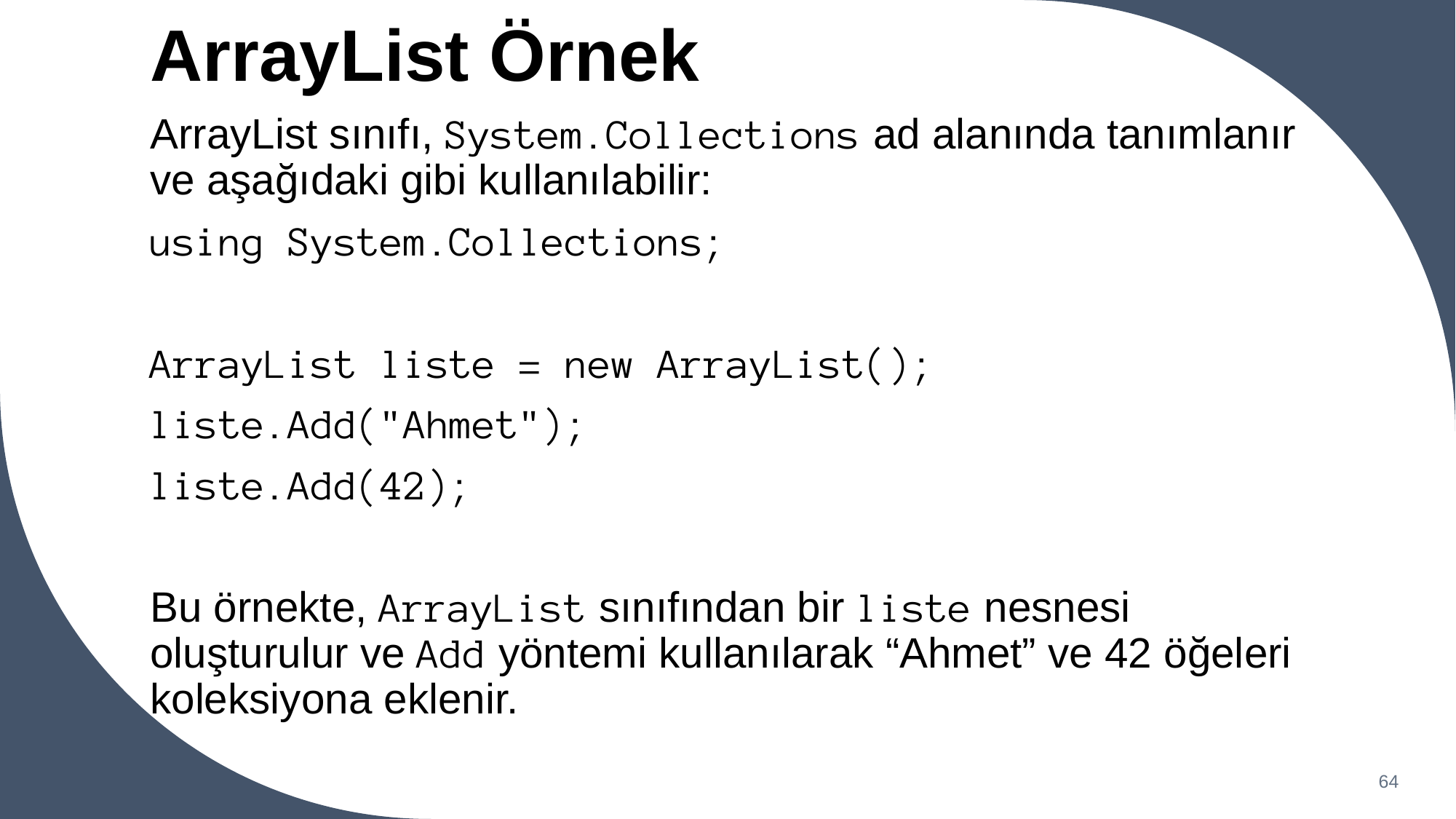

# ArrayList Örnek
ArrayList sınıfı, System.Collections ad alanında tanımlanır ve aşağıdaki gibi kullanılabilir:
using System.Collections;

ArrayList liste = new ArrayList();
liste.Add("Ahmet");
liste.Add(42);

Bu örnekte, ArrayList sınıfından bir liste nesnesi oluşturulur ve Add yöntemi kullanılarak “Ahmet” ve 42 öğeleri koleksiyona eklenir.

64